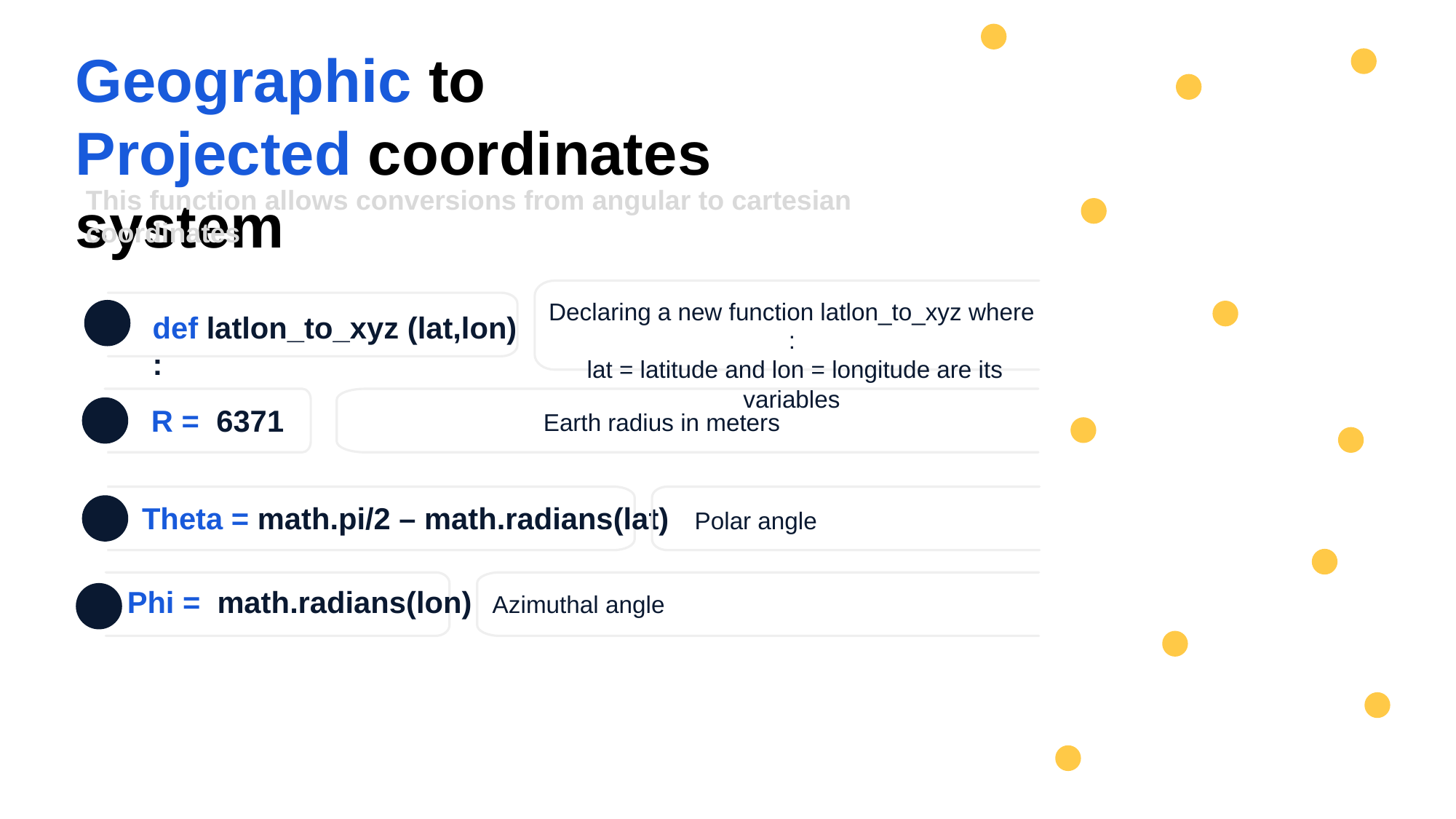

Geographic to
Projected coordinates system

This function allows conversions from angular to cartesian coordinates

Declaring a new function latlon_to_xyz where :
 lat = latitude and lon = longitude are its variables

def latlon_to_xyz (lat,lon) :

Earth radius in meters
R =  6371

Polar angle
Theta = math.pi/2 – math.radians(lat)

Azimuthal angle
Phi =  math.radians(lon)